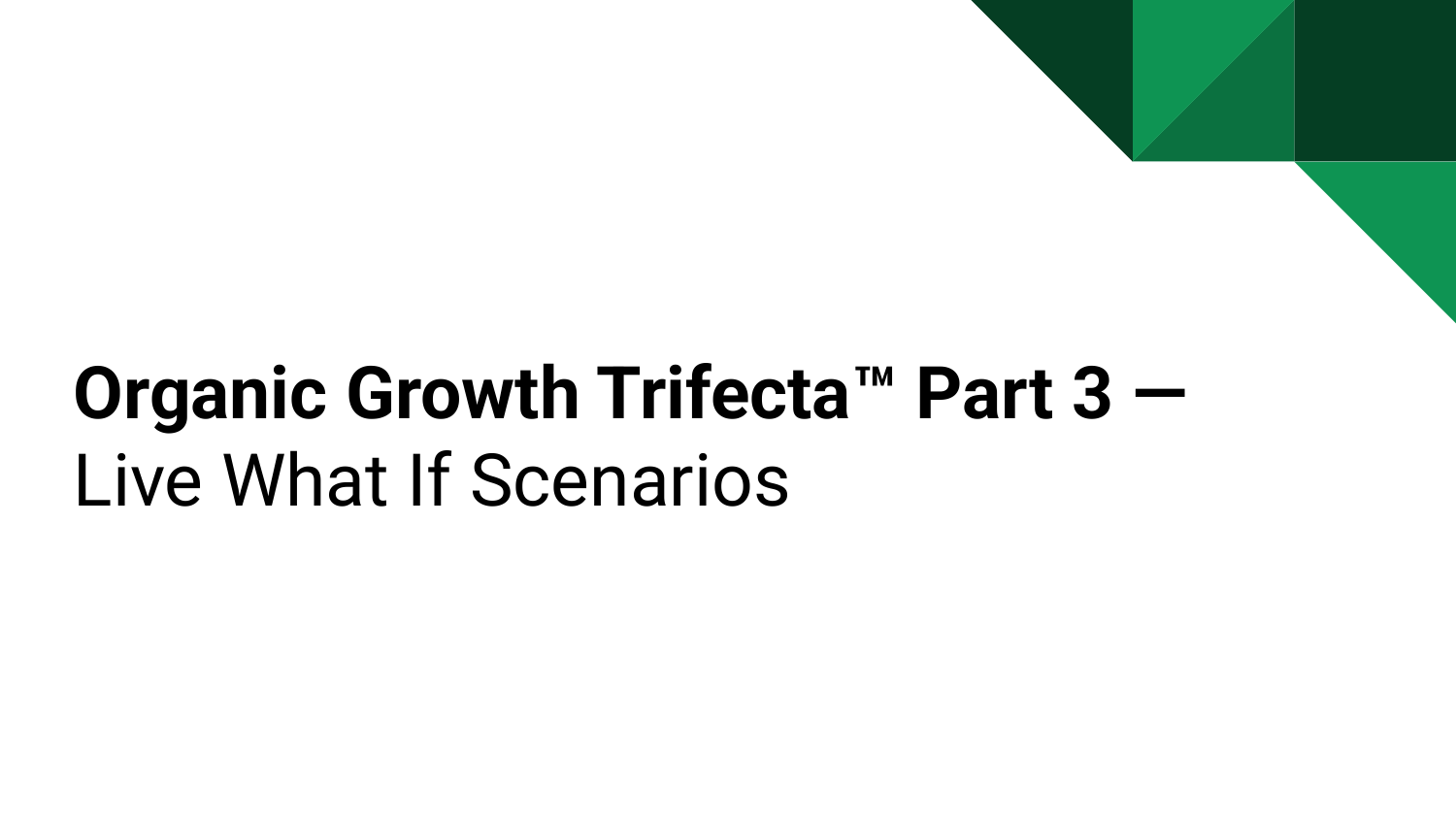

# Organic Growth Trifecta™ Part 3 —
Live What If Scenarios